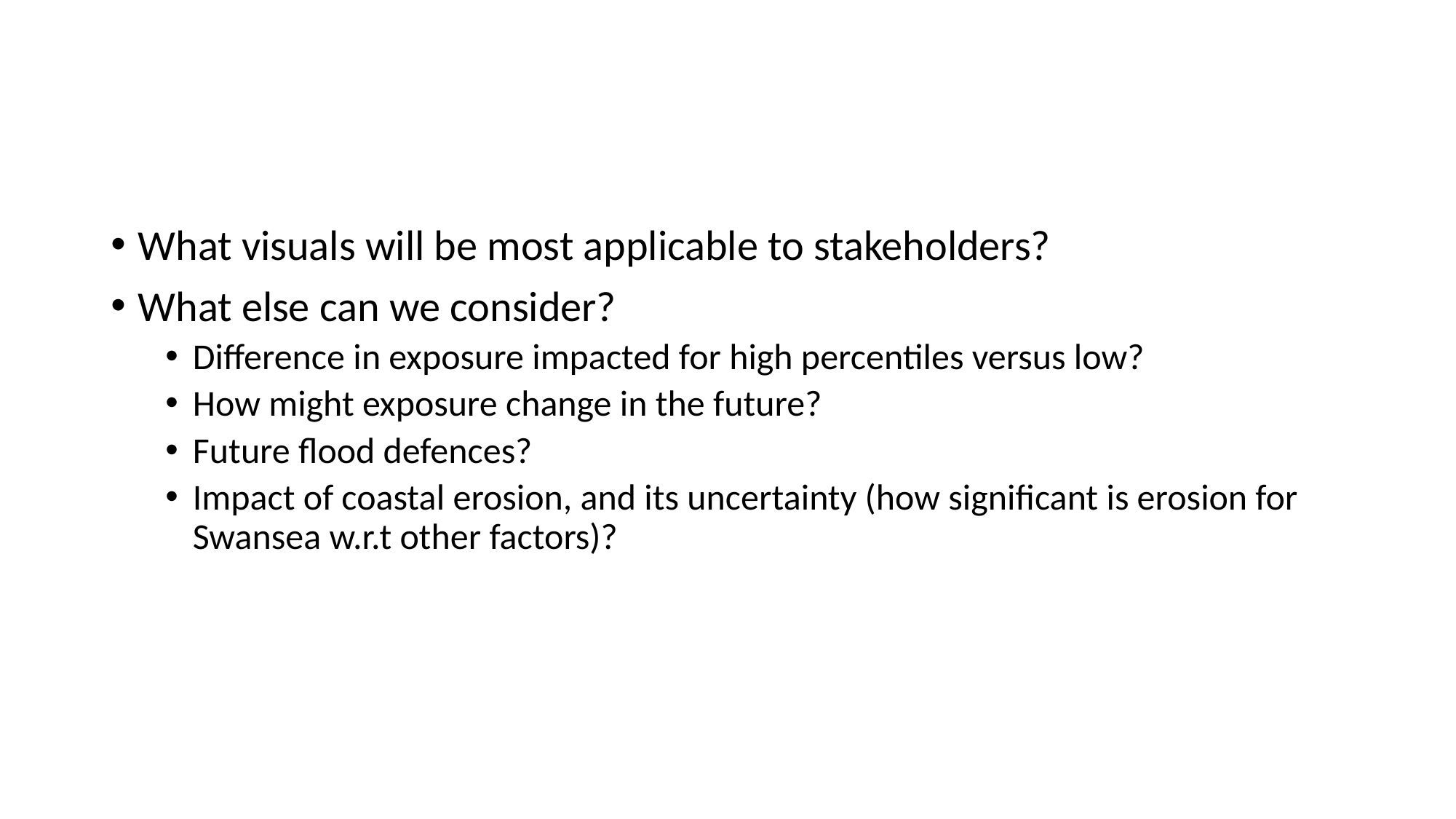

#
What visuals will be most applicable to stakeholders?
What else can we consider?
Difference in exposure impacted for high percentiles versus low?
How might exposure change in the future?
Future flood defences?
Impact of coastal erosion, and its uncertainty (how significant is erosion for Swansea w.r.t other factors)?